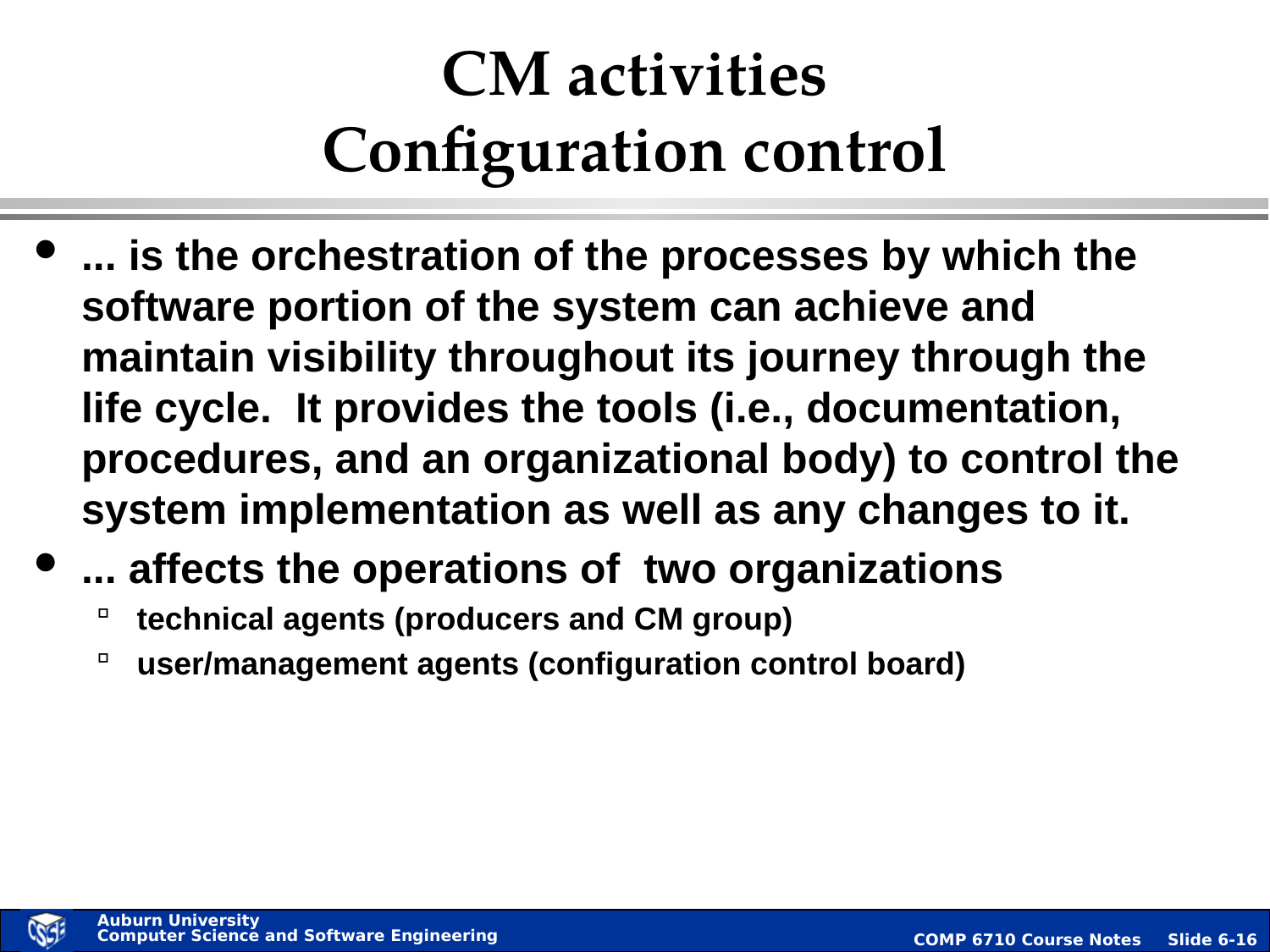

# CM activities Configuration control
... is the orchestration of the processes by which the software portion of the system can achieve and maintain visibility throughout its journey through the life cycle.  It provides the tools (i.e., documentation, procedures, and an organizational body) to control the system implementation as well as any changes to it.
... affects the operations of  two organizations
technical agents (producers and CM group)
user/management agents (configuration control board)